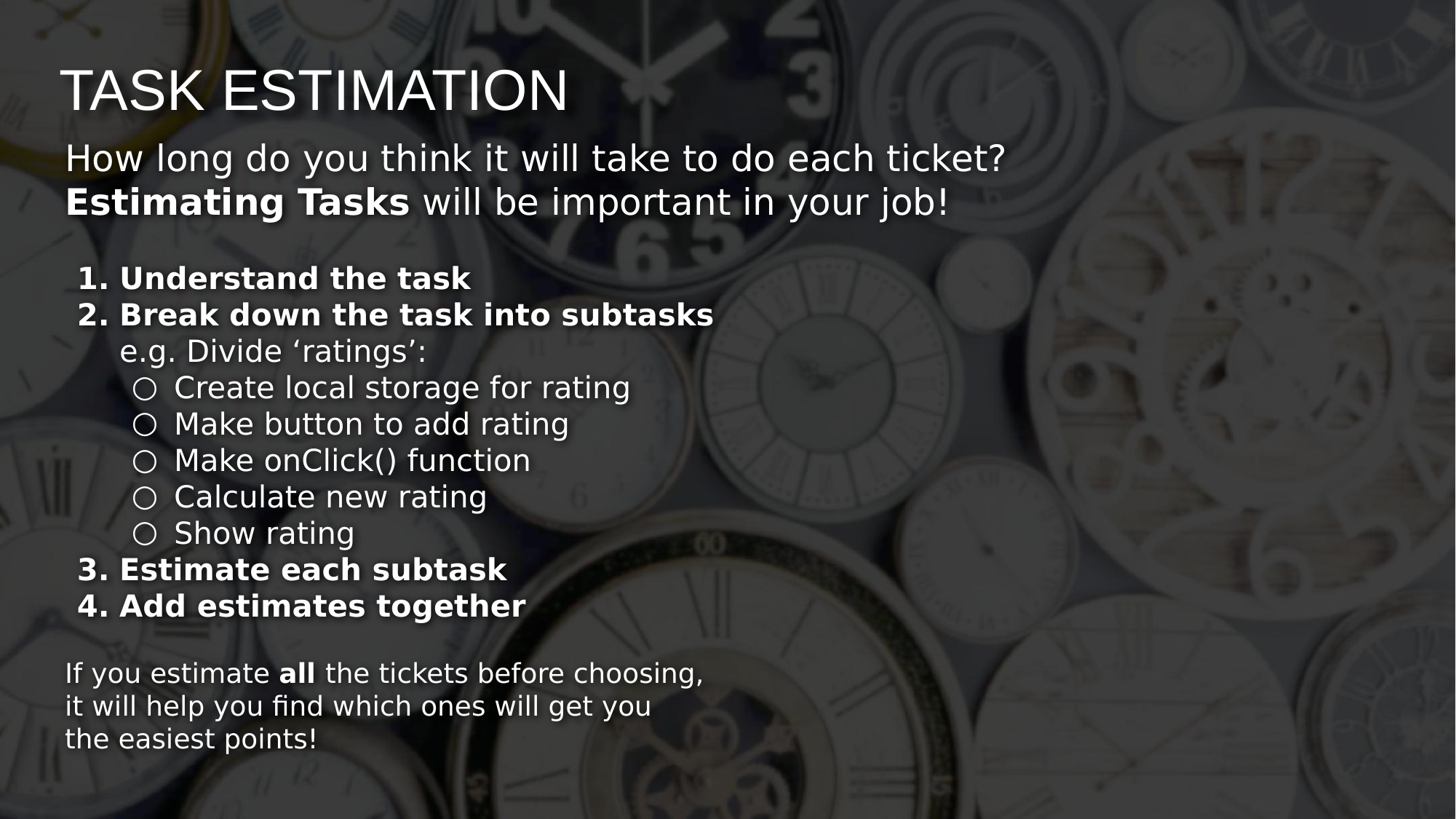

TASK ESTIMATION
How long do you think it will take to do each ticket?
Estimating Tasks will be important in your job!

Understand the task
Break down the task into subtasks
e.g. Divide ‘ratings’:
Create local storage for rating
Make button to add rating
Make onClick() function
Calculate new rating
Show rating
Estimate each subtask
Add estimates together

If you estimate all the tickets before choosing,
it will help you find which ones will get you
the easiest points!